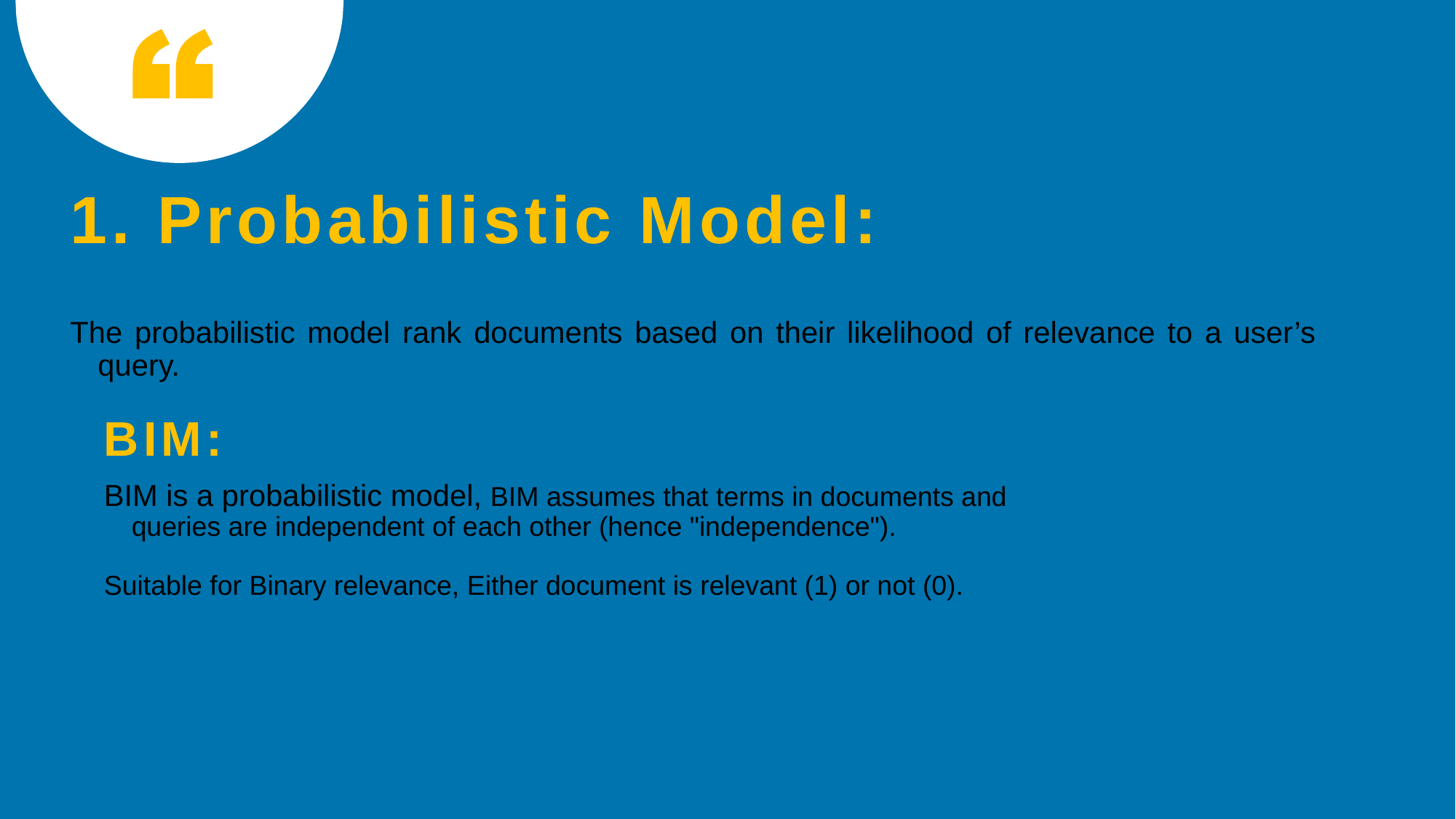

1. Probabilistic Model:
The probabilistic model rank documents based on their likelihood of relevance to a user’s query.
BIM:
BIM is a probabilistic model, BIM assumes that terms in documents and queries are independent of each other (hence "independence").

Suitable for Binary relevance, Either document is relevant (1) or not (0).
3